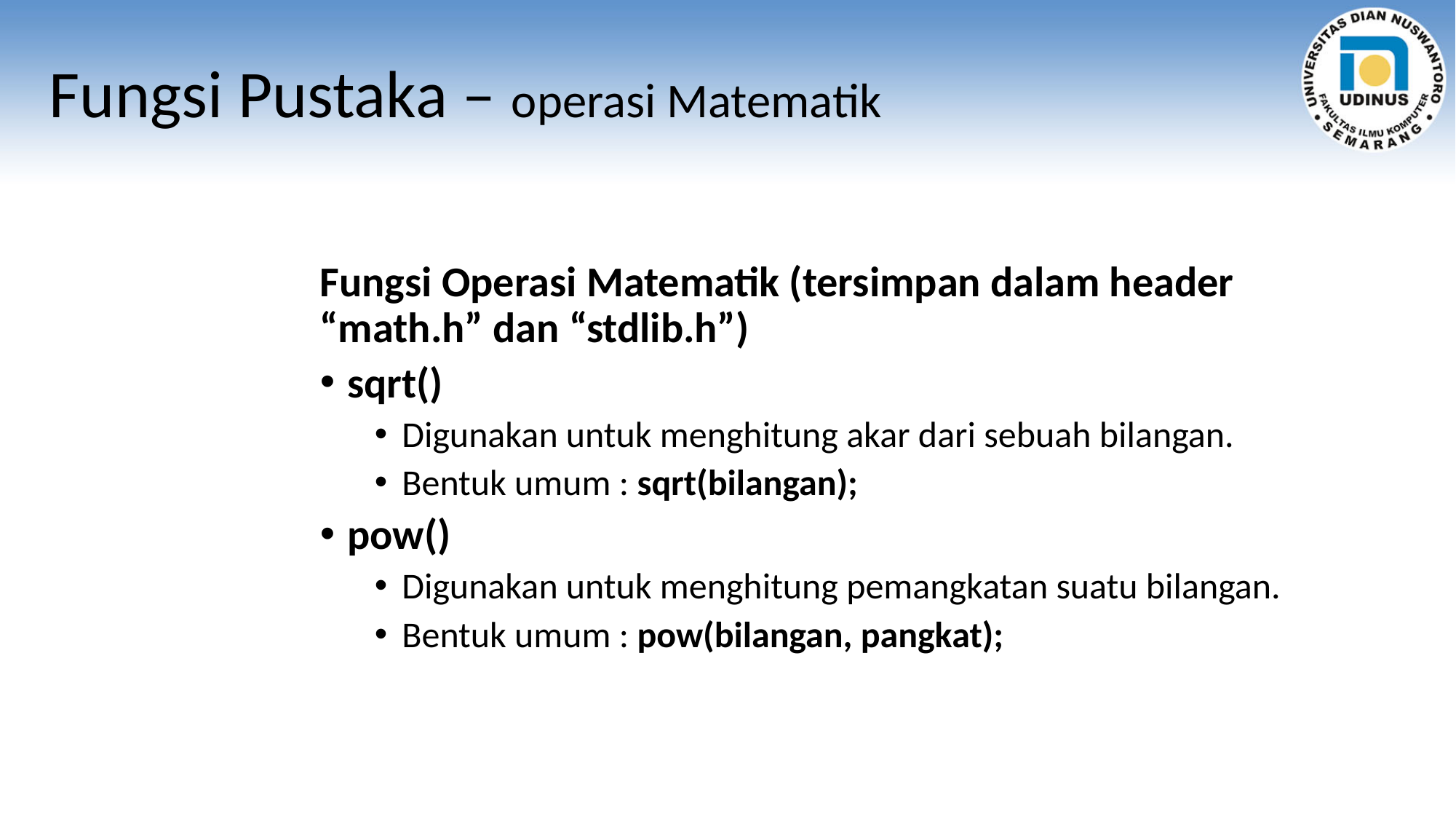

# Fungsi Pustaka – operasi Matematik
Fungsi Operasi Matematik (tersimpan dalam header “math.h” dan “stdlib.h”)
sqrt()
Digunakan untuk menghitung akar dari sebuah bilangan.
Bentuk umum : sqrt(bilangan);
pow()
Digunakan untuk menghitung pemangkatan suatu bilangan.
Bentuk umum : pow(bilangan, pangkat);